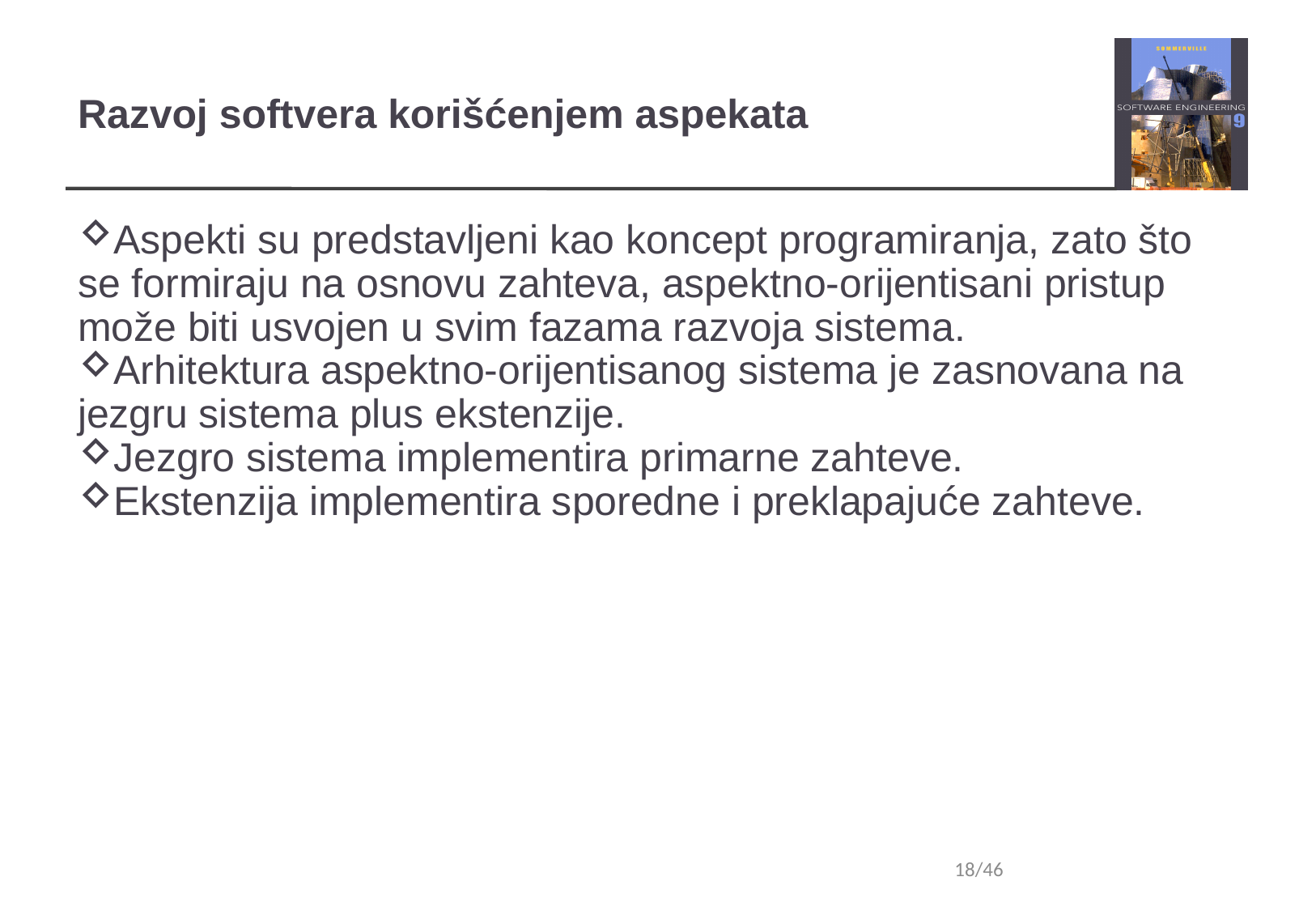

Razvoj softvera korišćenjem aspekata
Aspekti su predstavljeni kao koncept programiranja, zato što se formiraju na osnovu zahteva, aspektno-orijentisani pristup može biti usvojen u svim fazama razvoja sistema.
Arhitektura aspektno-orijentisanog sistema je zasnovana na jezgru sistema plus ekstenzije.
Jezgro sistema implementira primarne zahteve.
Ekstenzija implementira sporedne i preklapajuće zahteve.
18/46